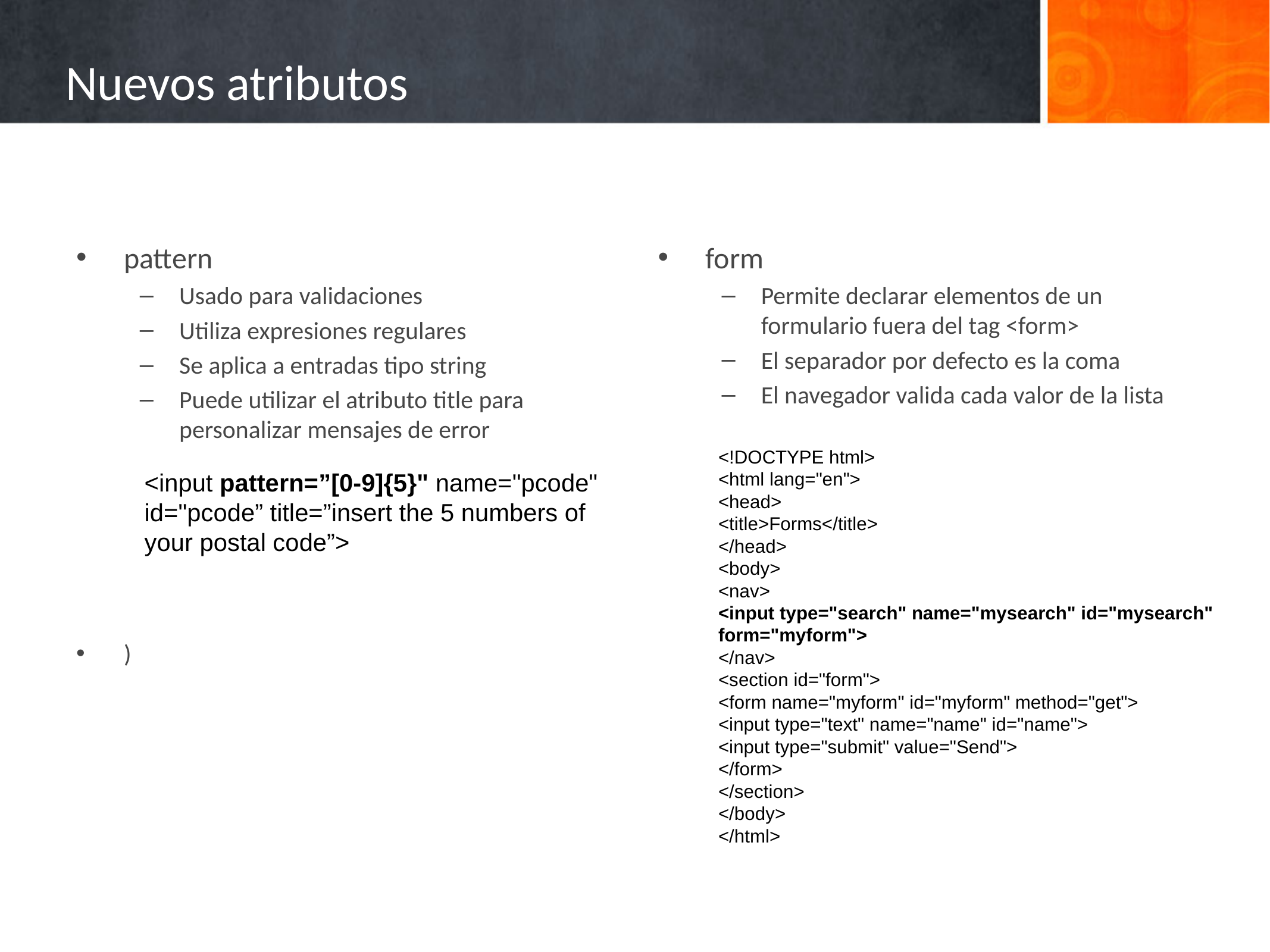

# Nuevos atributos
pattern
Usado para validaciones
Utiliza expresiones regulares
Se aplica a entradas tipo string
Puede utilizar el atributo title para personalizar mensajes de error

)
form
Permite declarar elementos de un formulario fuera del tag <form>
El separador por defecto es la coma
El navegador valida cada valor de la lista

<!DOCTYPE html>
<html lang="en">
<head>
<title>Forms</title>
</head>
<body>
<nav>
<input type="search" name="mysearch" id="mysearch" form="myform">
</nav>
<section id="form">
<form name="myform" id="myform" method="get">
<input type="text" name="name" id="name">
<input type="submit" value="Send">
</form>
</section>
</body>
</html>

<input pattern=”[0-9]{5}" name="pcode" id="pcode” title=”insert the 5 numbers of your postal code”>